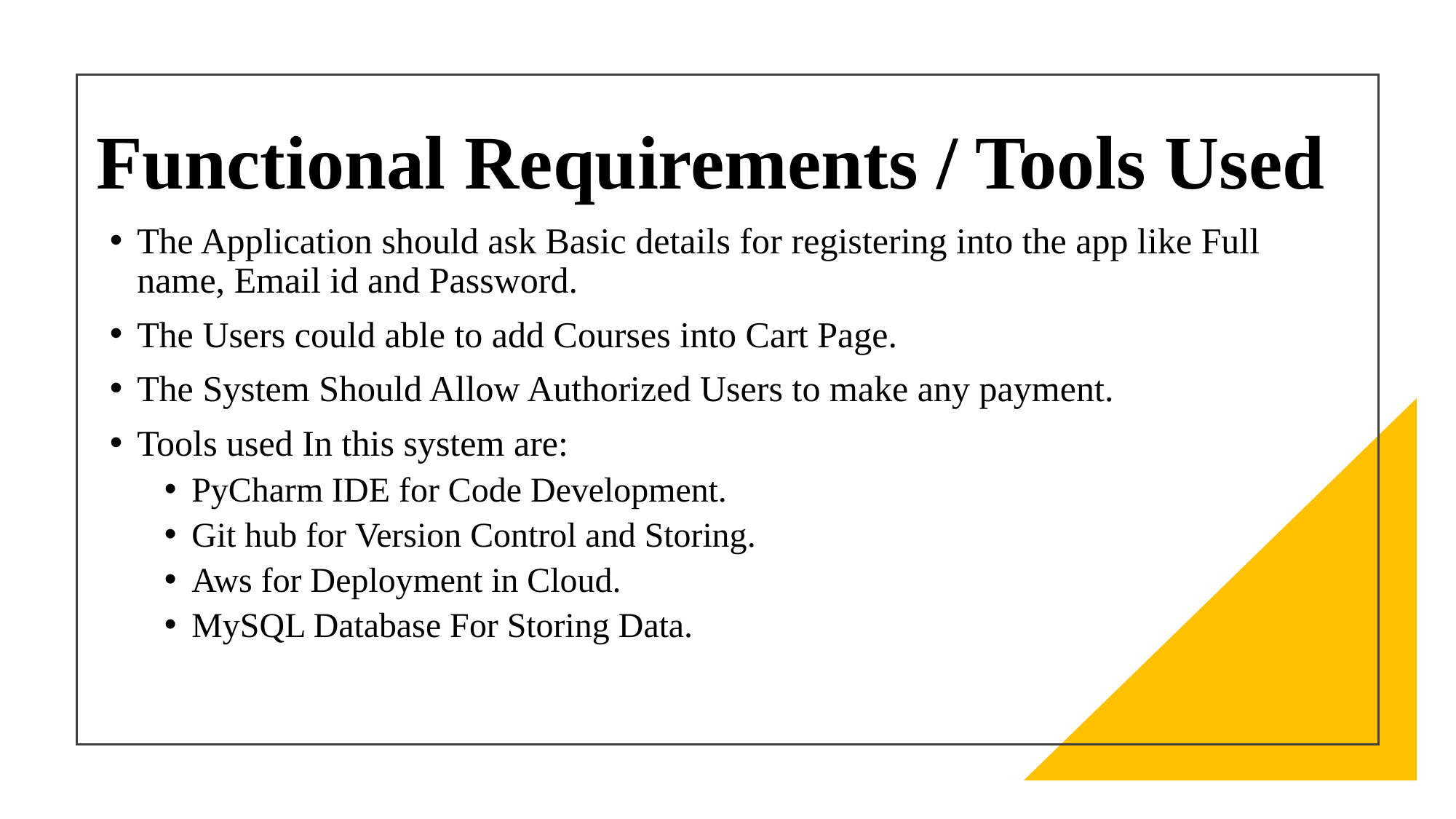

# Functional Requirements / Tools Used

The Application should ask Basic details for registering into the app like Full name, Email id and Password.
The Users could able to add Courses into Cart Page.
The System Should Allow Authorized Users to make any payment.
Tools used In this system are:
PyCharm IDE for Code Development.
Git hub for Version Control and Storing.
Aws for Deployment in Cloud.
MySQL Database For Storing Data.